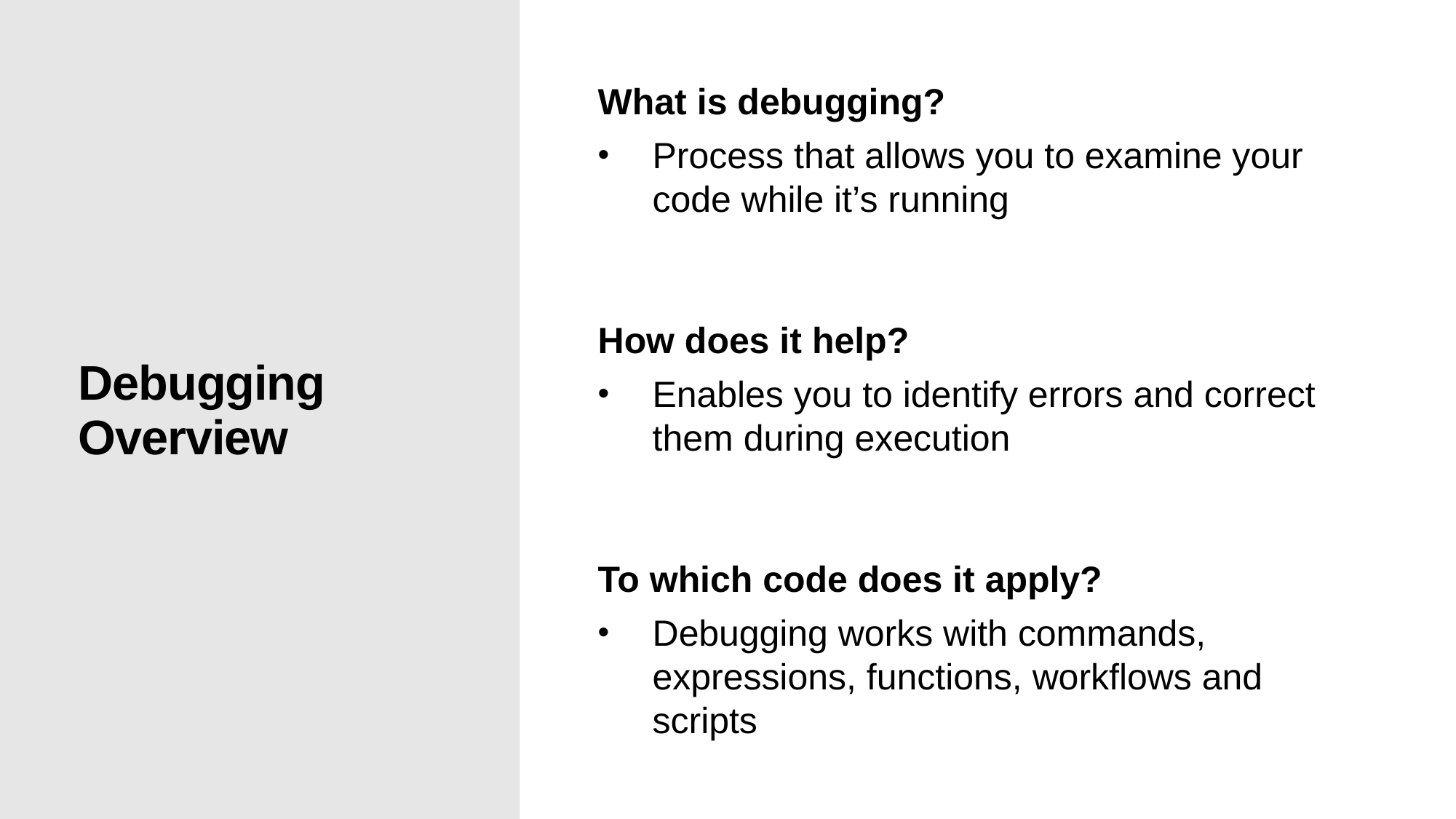

# Debugging Overview
What is debugging?
Process that allows you to examine your code while it’s running

How does it help?
Enables you to identify errors and correct them during execution

To which code does it apply?
Debugging works with commands, expressions, functions, workflows and scripts